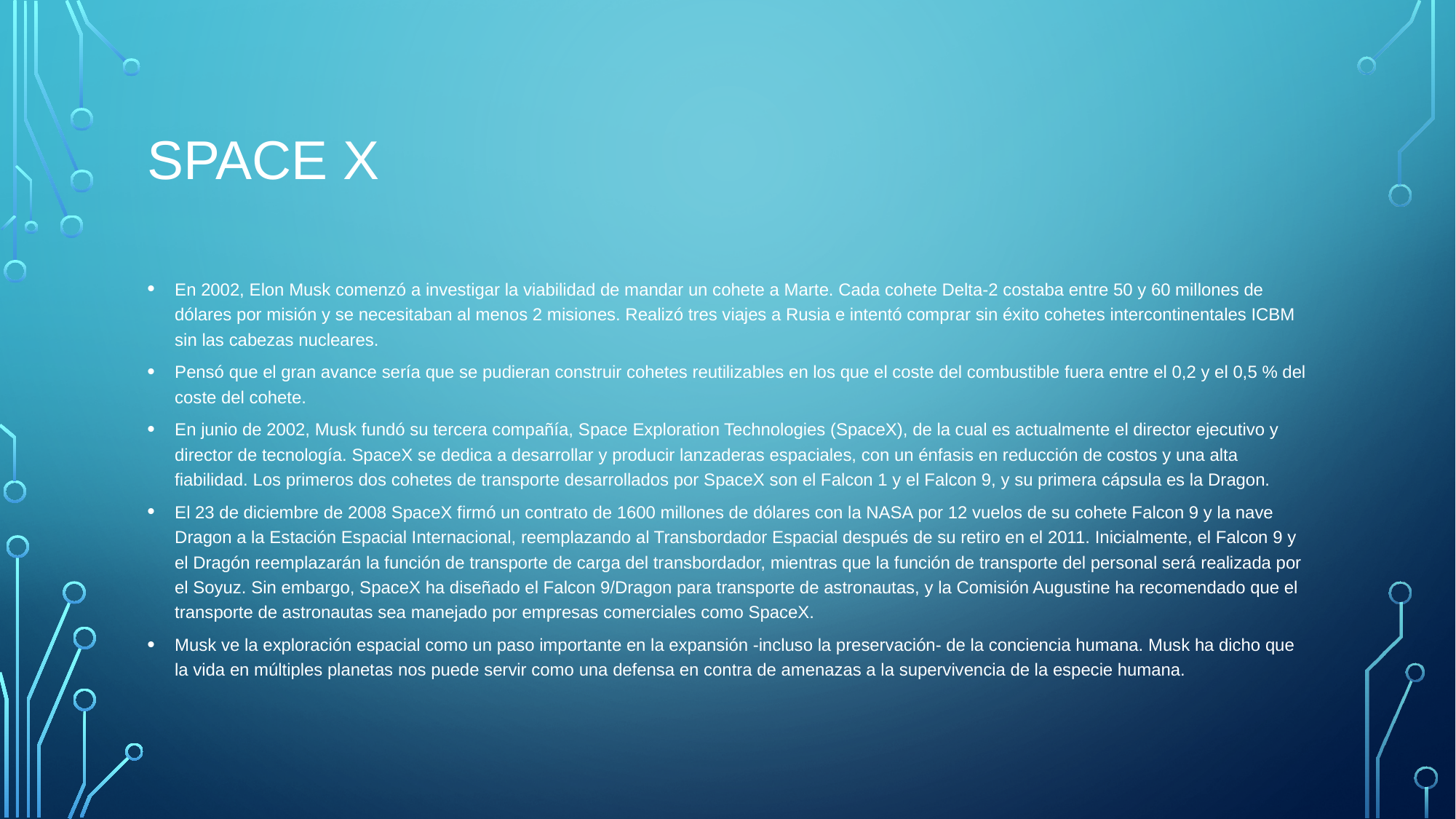

# SPACE X
En 2002, Elon Musk comenzó a investigar la viabilidad de mandar un cohete a Marte. Cada cohete Delta-2 costaba entre 50 y 60 millones de dólares por misión y se necesitaban al menos 2 misiones. Realizó tres viajes a Rusia e intentó comprar sin éxito cohetes intercontinentales ICBM sin las cabezas nucleares.
Pensó que el gran avance sería que se pudieran construir cohetes reutilizables en los que el coste del combustible fuera entre el 0,2 y el 0,5 % del coste del cohete.
En junio de 2002, Musk fundó su tercera compañía, Space Exploration Technologies (SpaceX), de la cual es actualmente el director ejecutivo y director de tecnología. SpaceX se dedica a desarrollar y producir lanzaderas espaciales, con un énfasis en reducción de costos y una alta fiabilidad. Los primeros dos cohetes de transporte desarrollados por SpaceX son el Falcon 1 y el Falcon 9, y su primera cápsula es la Dragon.
El 23 de diciembre de 2008 SpaceX firmó un contrato de 1600 millones de dólares con la NASA​ por 12 vuelos de su cohete Falcon 9 y la nave Dragon a la Estación Espacial Internacional, reemplazando al Transbordador Espacial después de su retiro en el 2011. Inicialmente, el Falcon 9 y el Dragón reemplazarán la función de transporte de carga del transbordador, mientras que la función de transporte del personal será realizada por el Soyuz. Sin embargo, SpaceX ha diseñado el Falcon 9/Dragon para transporte de astronautas, y la Comisión Augustine ha recomendado que el transporte de astronautas sea manejado por empresas comerciales como SpaceX.
Musk ve la exploración espacial como un paso importante en la expansión -incluso la preservación- de la conciencia humana. Musk ha dicho que la vida en múltiples planetas nos puede servir como una defensa en contra de amenazas a la supervivencia de la especie humana.